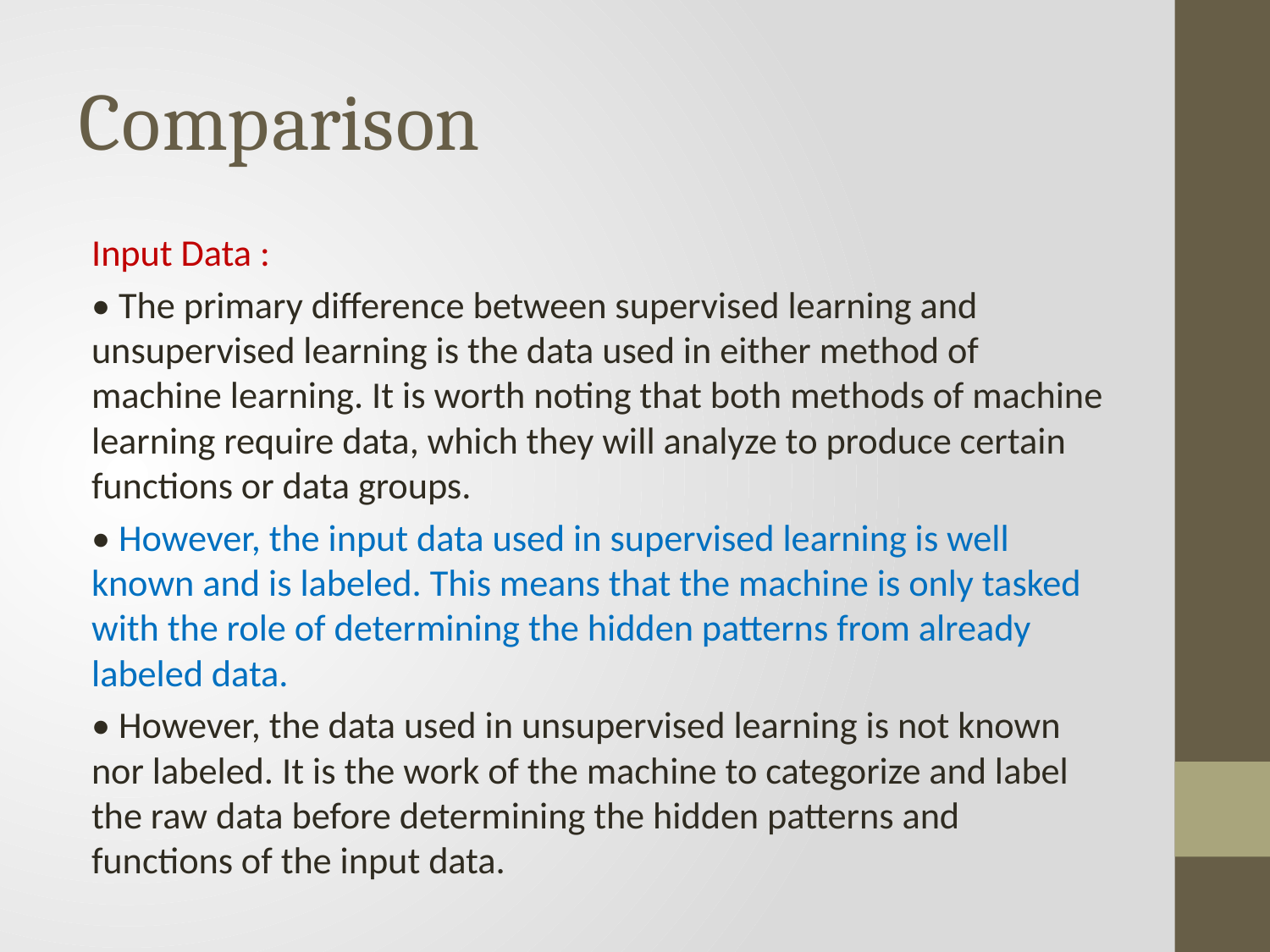

# Comparison
Input Data :
• The primary difference between supervised learning and unsupervised learning is the data used in either method of machine learning. It is worth noting that both methods of machine learning require data, which they will analyze to produce certain functions or data groups.
• However, the input data used in supervised learning is well known and is labeled. This means that the machine is only tasked with the role of determining the hidden patterns from already labeled data.
• However, the data used in unsupervised learning is not known nor labeled. It is the work of the machine to categorize and label the raw data before determining the hidden patterns and functions of the input data.